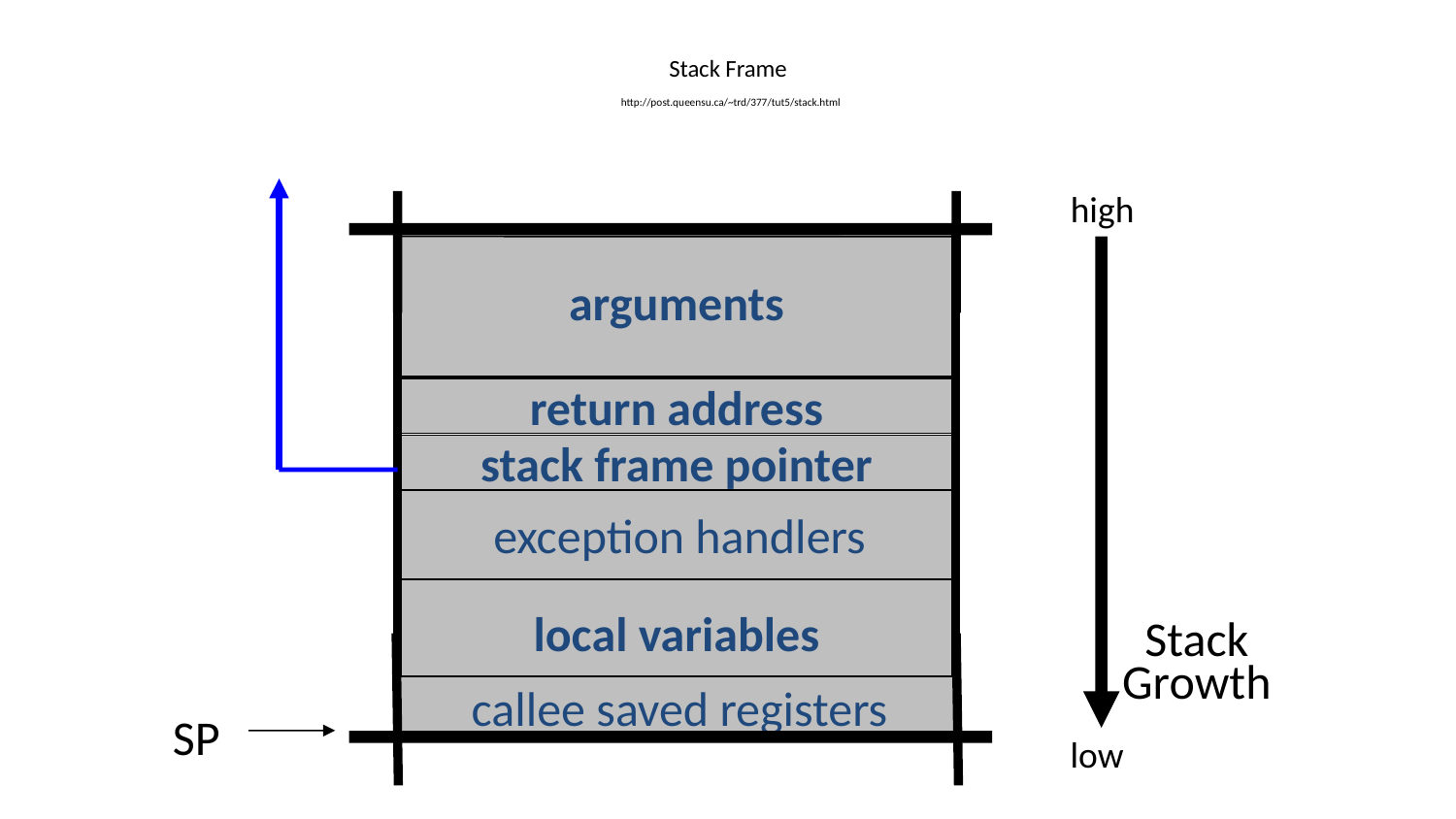

# Stack Frame http://post.queensu.ca/~trd/377/tut5/stack.html

high

arguments

return address
stack frame pointer
exception handlers
local variables
Stack
Growth

callee saved registers
SP
low